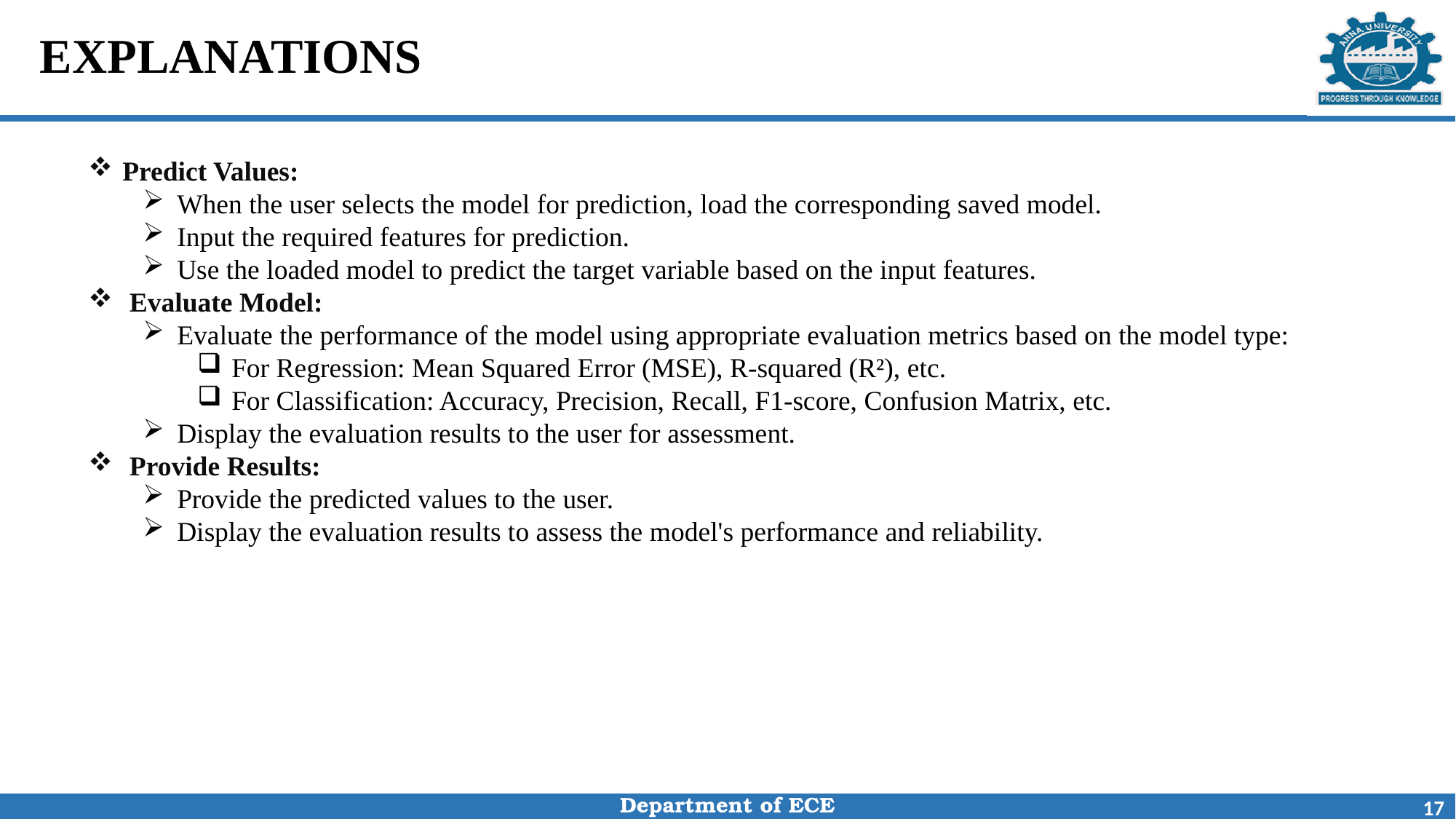

# EXPLANATIONS
Predict Values:
When the user selects the model for prediction, load the corresponding saved model.
Input the required features for prediction.
Use the loaded model to predict the target variable based on the input features.
Evaluate Model:
Evaluate the performance of the model using appropriate evaluation metrics based on the model type:
For Regression: Mean Squared Error (MSE), R-squared (R²), etc.
For Classification: Accuracy, Precision, Recall, F1-score, Confusion Matrix, etc.
Display the evaluation results to the user for assessment.
Provide Results:
Provide the predicted values to the user.
Display the evaluation results to assess the model's performance and reliability.